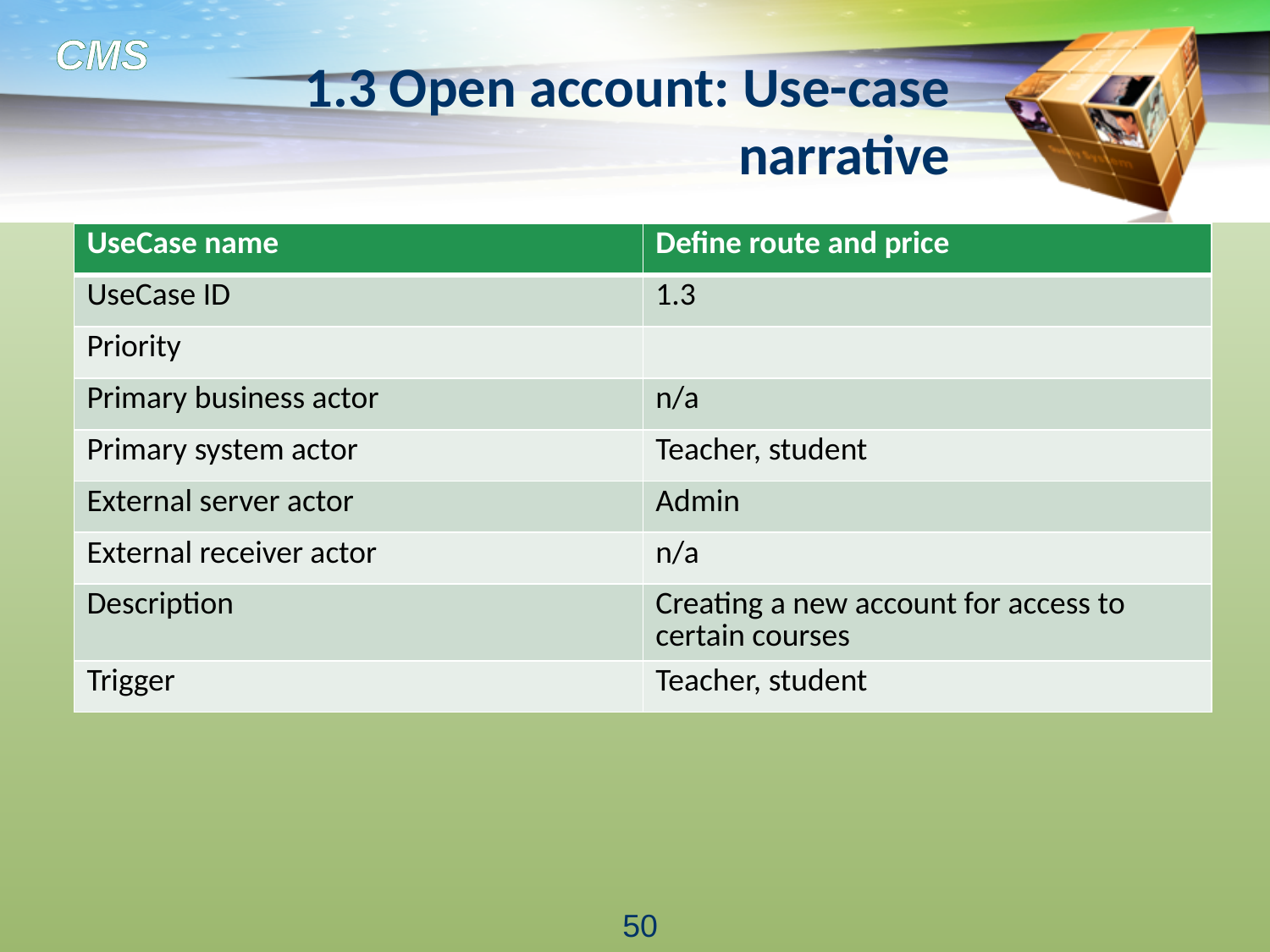

# 1.3 Open account: Use-case narrative
| UseCase name | Define route and price |
| --- | --- |
| UseCase ID | 1.3 |
| Priority |  |
| Primary business actor | n/a |
| Primary system actor | Teacher, student |
| External server actor | Admin |
| External receiver actor | n/a |
| Description | Creating a new account for access to certain courses |
| Trigger | Teacher, student |
50